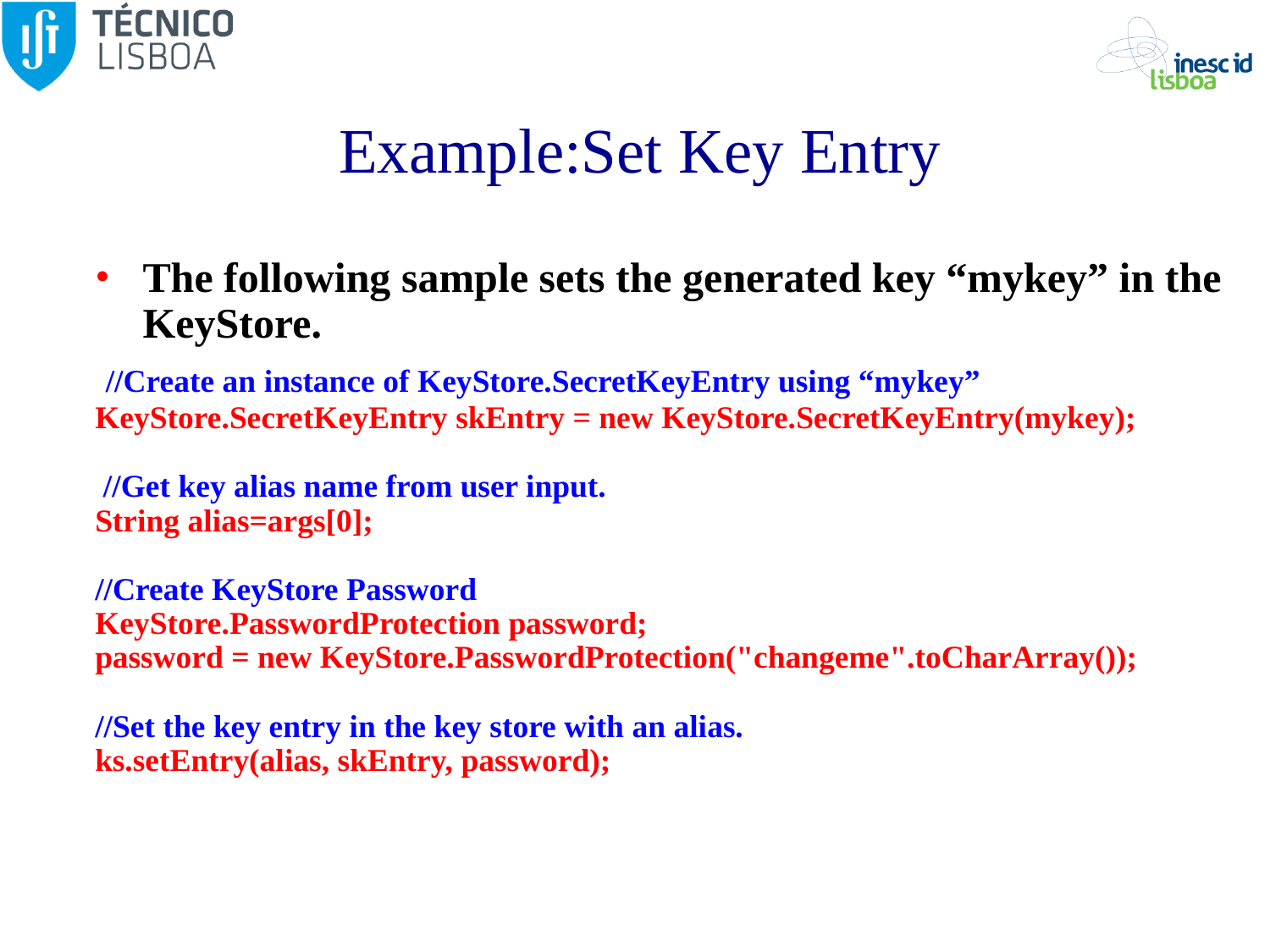

# Example:Set Key Entry
The following sample sets the generated key “mykey” in the KeyStore.
 //Create an instance of KeyStore.SecretKeyEntry using “mykey”
KeyStore.SecretKeyEntry skEntry = new KeyStore.SecretKeyEntry(mykey);

 //Get key alias name from user input.
String alias=args[0];

//Create KeyStore Password
KeyStore.PasswordProtection password;
password = new KeyStore.PasswordProtection("changeme".toCharArray());

//Set the key entry in the key store with an alias.
ks.setEntry(alias, skEntry, password);